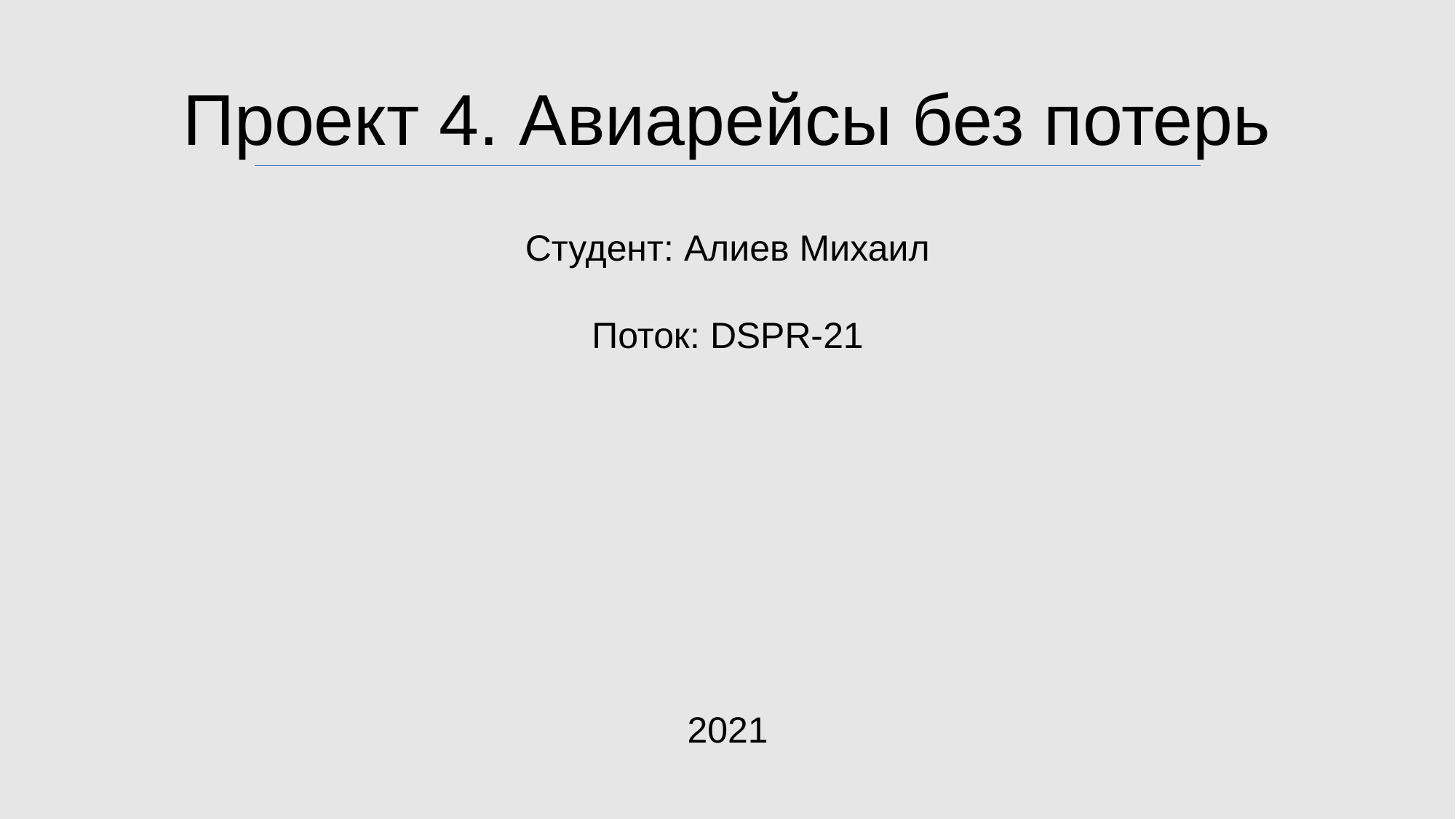

# Проект 4. Авиарейсы без потерь

Студент: Алиев Михаил

Поток: DSPR-21
2021